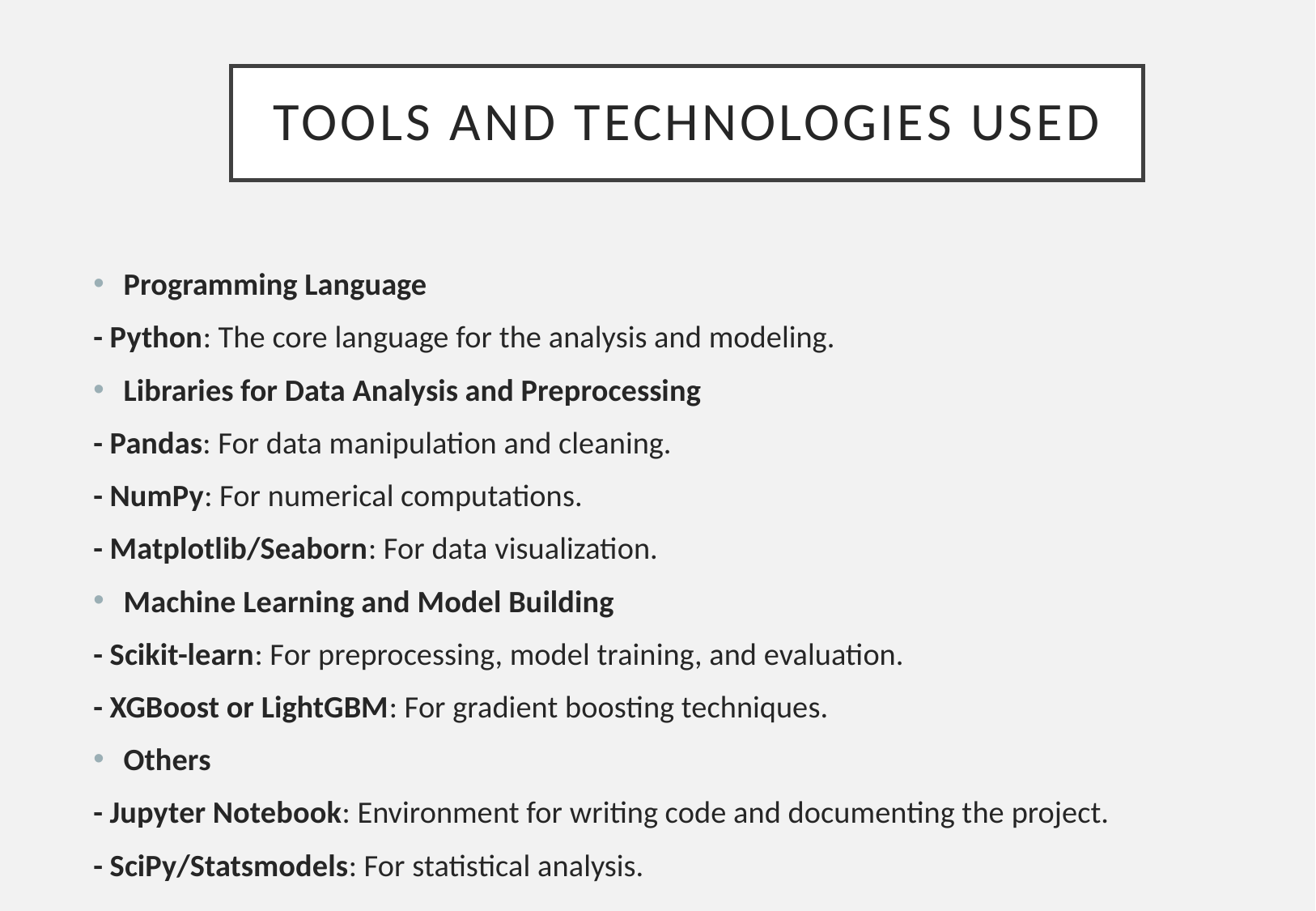

# Tools and Technologies USED
Programming Language
- Python: The core language for the analysis and modeling.
Libraries for Data Analysis and Preprocessing
- Pandas: For data manipulation and cleaning.
- NumPy: For numerical computations.
- Matplotlib/Seaborn: For data visualization.
Machine Learning and Model Building
- Scikit-learn: For preprocessing, model training, and evaluation.
- XGBoost or LightGBM: For gradient boosting techniques.
Others
- Jupyter Notebook: Environment for writing code and documenting the project.
- SciPy/Statsmodels: For statistical analysis.